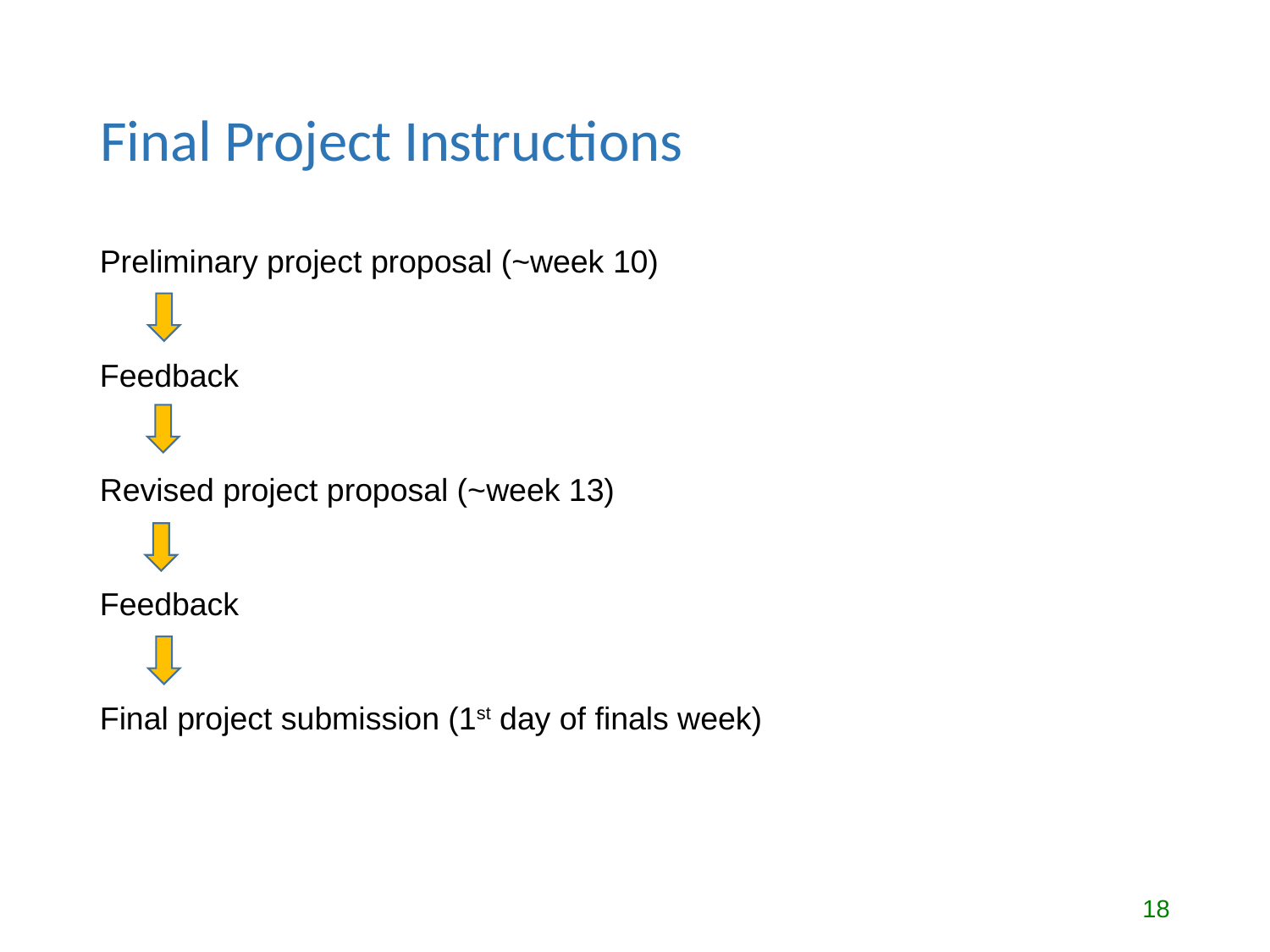

# Final Project Instructions
Preliminary project proposal (~week 10)

Feedback

Revised project proposal (~week 13)

Feedback

Final project submission (1st day of finals week)

18